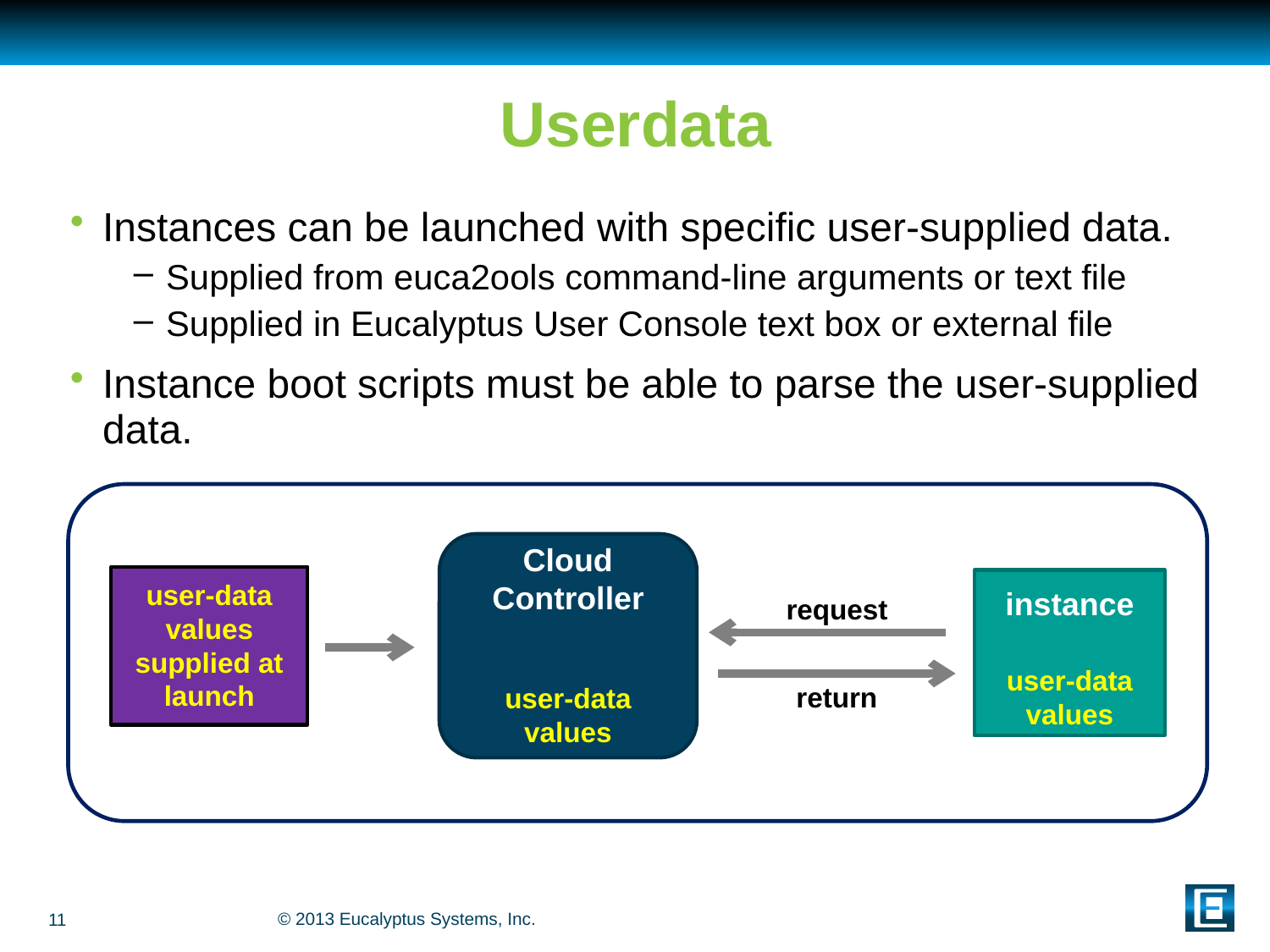

# Userdata
Instances can be launched with specific user-supplied data.
Supplied from euca2ools command-line arguments or text file
Supplied in Eucalyptus User Console text box or external file
Instance boot scripts must be able to parse the user-supplied data.

Cloud Controller
user-data values

user-data values supplied at launch

instance
request
return
user-data values
11